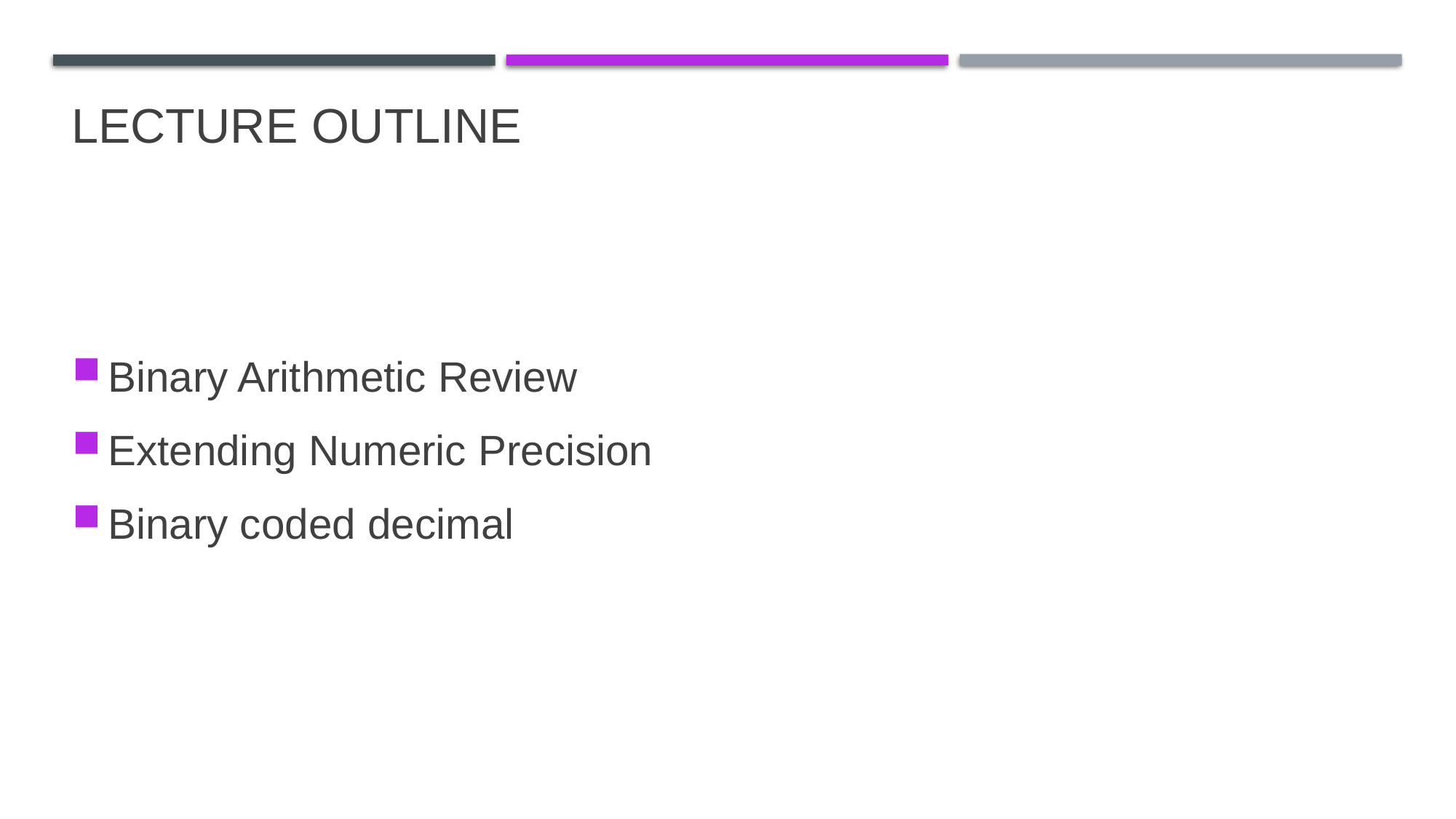

Lecture Outline
Binary Arithmetic Review
Extending Numeric Precision
Binary coded decimal